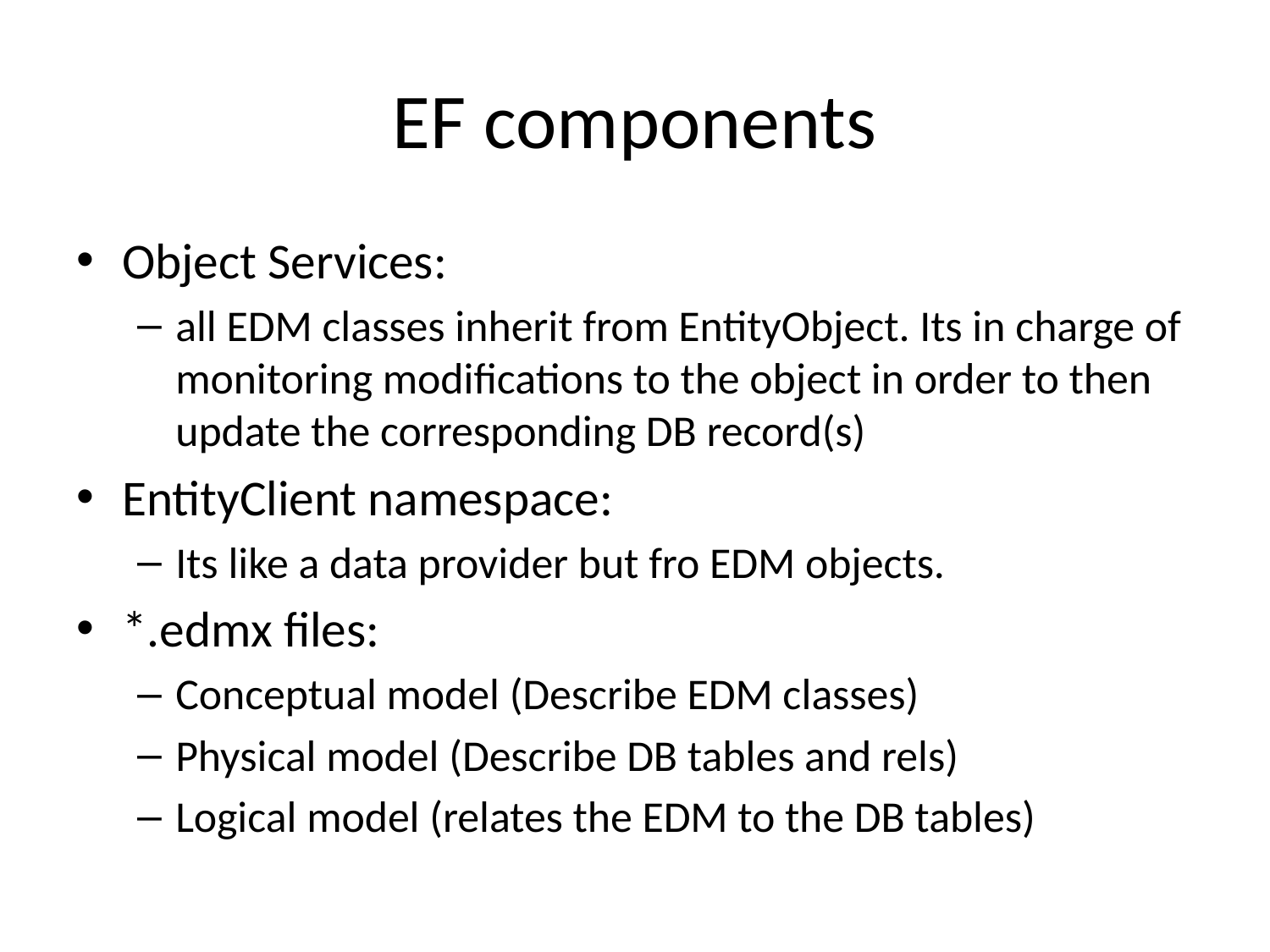

# EF components
Object Services:
all EDM classes inherit from EntityObject. Its in charge of monitoring modifications to the object in order to then update the corresponding DB record(s)
EntityClient namespace:
Its like a data provider but fro EDM objects.
*.edmx files:
Conceptual model (Describe EDM classes)
Physical model (Describe DB tables and rels)
Logical model (relates the EDM to the DB tables)